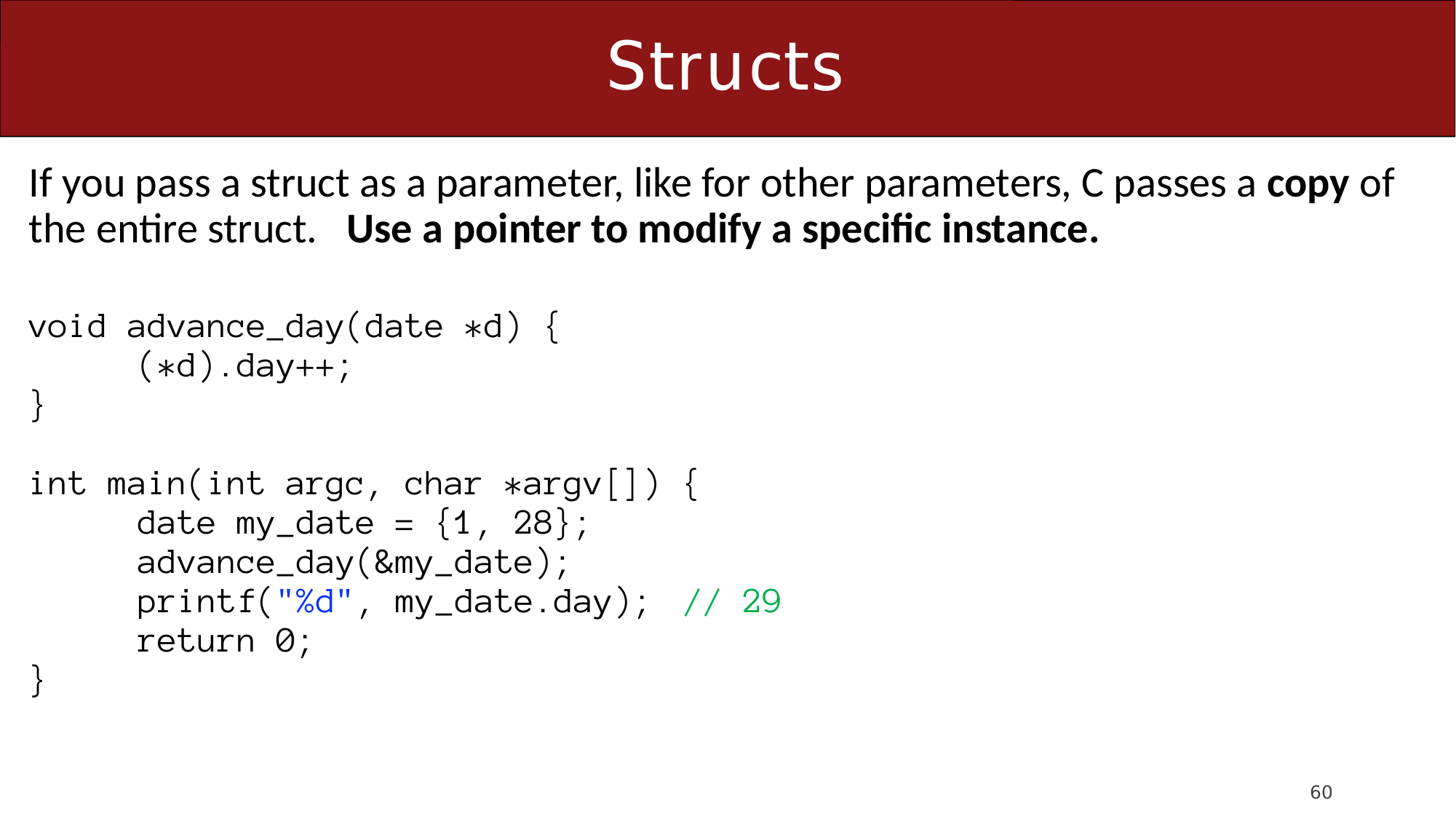

# Structs
If you pass a struct as a parameter, like for other parameters, C passes a copy of the entire struct.   Use a pointer to modify a specific instance.

void advance_day(date *d) {
	(*d).day++;
}

int main(int argc, char *argv[]) {
	date my_date = {1, 28};
	advance_day(&my_date);
	printf("%d", my_date.day);	// 29
	return 0;
}